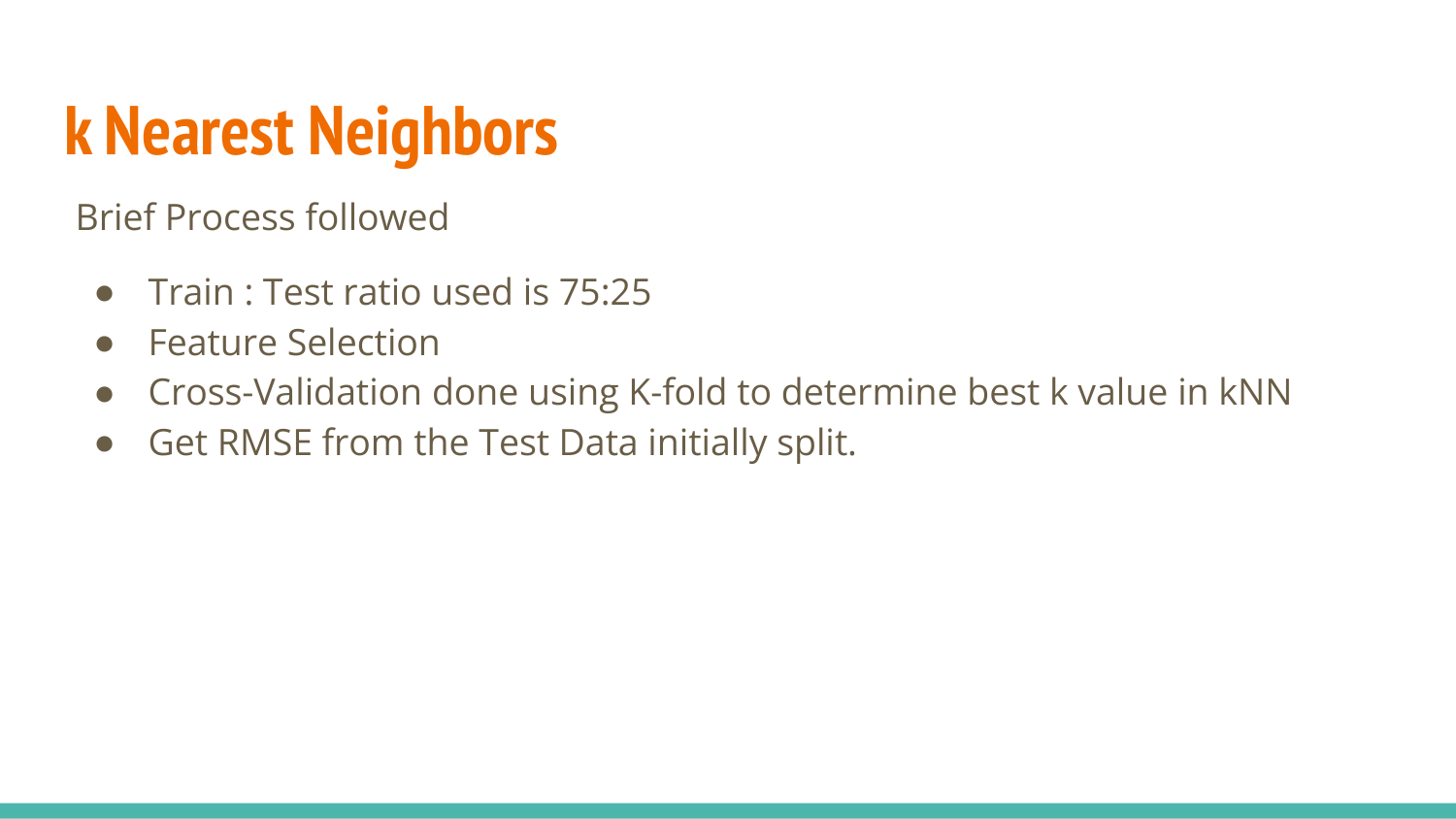

# k Nearest Neighbors
Brief Process followed
Train : Test ratio used is 75:25
Feature Selection
Cross-Validation done using K-fold to determine best k value in kNN
Get RMSE from the Test Data initially split.